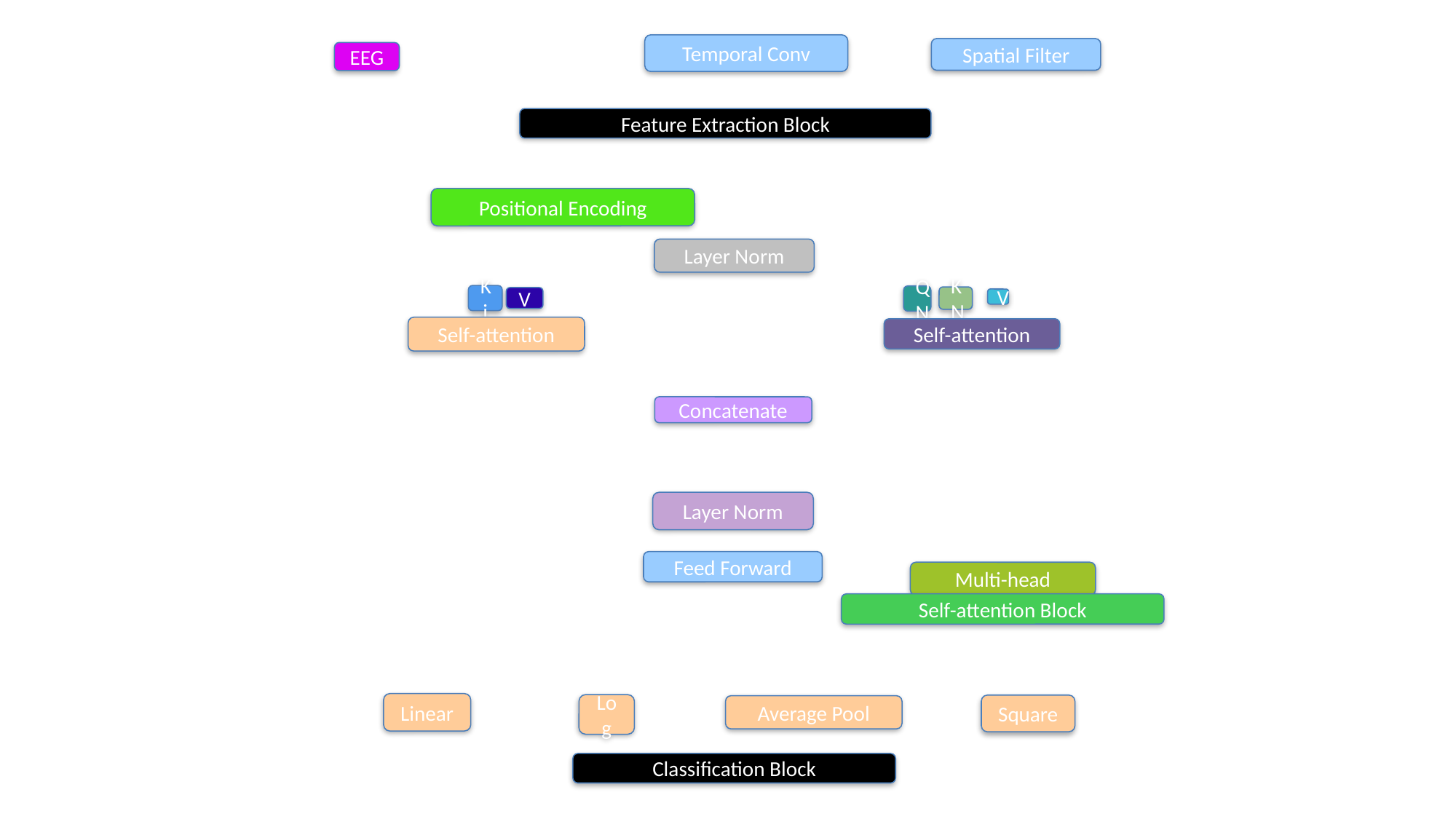

#
Temporal Conv
Spatial Filter
EEG
Feature Extraction Block
Positional Encoding
Layer Norm
Ki
QN
KN
V
V
Self-attention
Self-attention
Concatenate
Layer Norm
Feed Forward
Multi-head
Self-attention Block
Linear
Log
Square
Average Pool
Classification Block